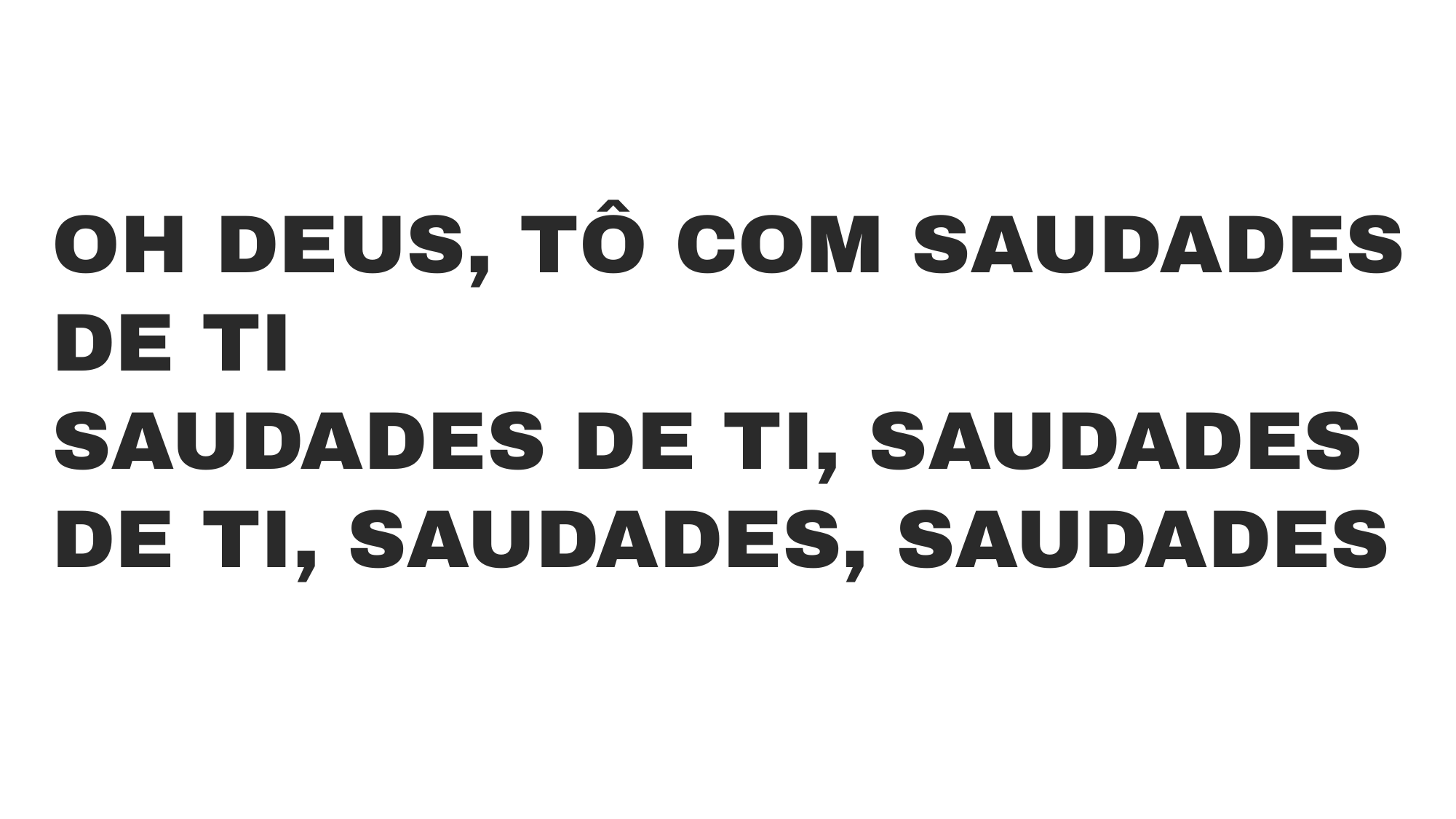

OH DEUS, TÔ COM SAUDADES DE TI
SAUDADES DE TI, SAUDADES DE TI, SAUDADES, SAUDADES